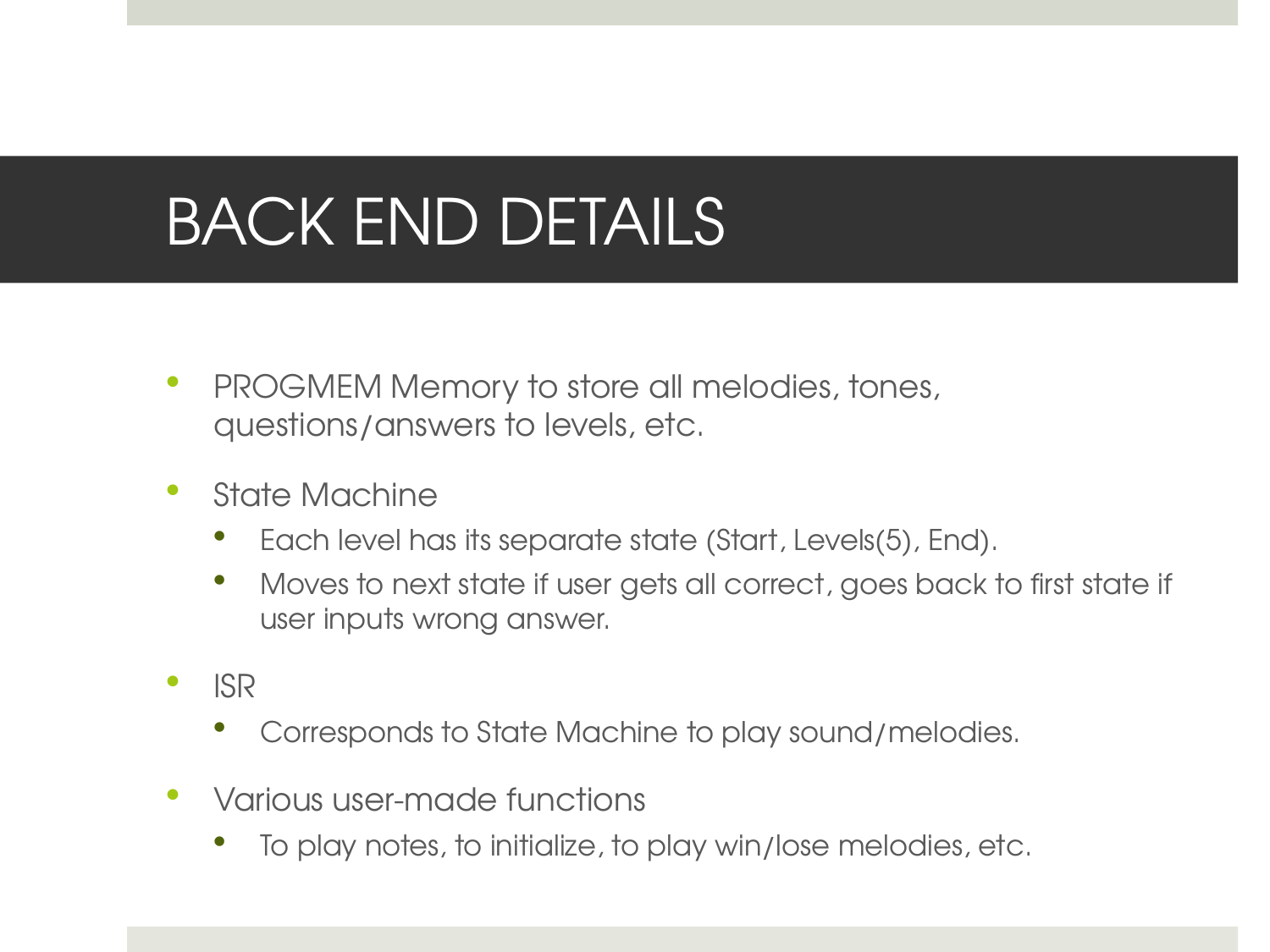

# BACK END DETAILS
PROGMEM Memory to store all melodies, tones, questions/answers to levels, etc.
State Machine
Each level has its separate state (Start, Levels(5), End).
Moves to next state if user gets all correct, goes back to first state if user inputs wrong answer.
ISR
Corresponds to State Machine to play sound/melodies.
Various user-made functions
To play notes, to initialize, to play win/lose melodies, etc.